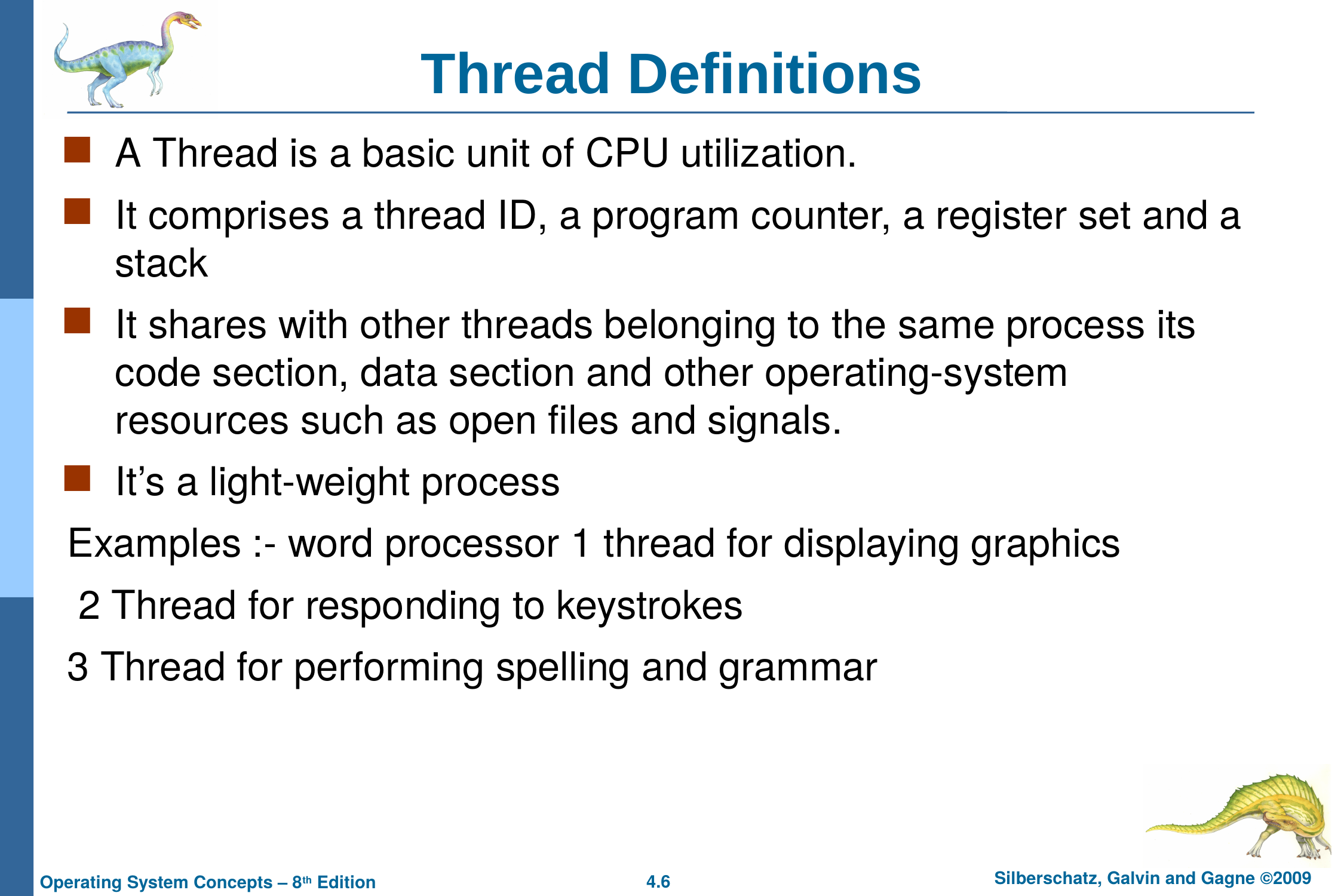

# Thread Definitions
A Thread is a basic unit of CPU utilization.
It comprises a thread ID, a program counter, a register set and a stack
It shares with other threads belonging to the same process its code section, data section and other operating-system resources such as open files and signals.
It’s a light-weight process
Examples :- word processor 1 thread for displaying graphics
 2 Thread for responding to keystrokes
3 Thread for performing spelling and grammar